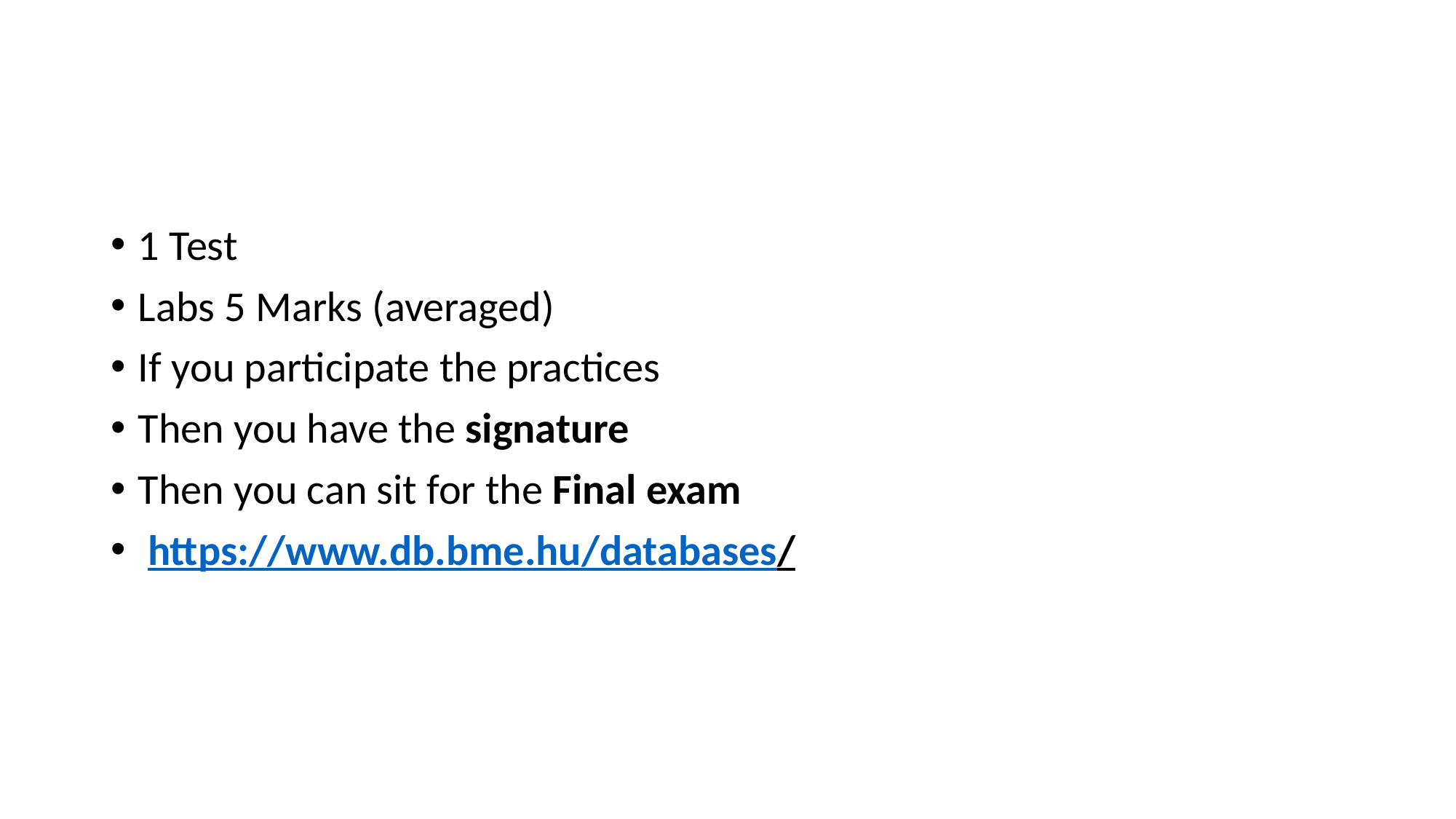

#
1 Test
Labs 5 Marks (averaged)
If you participate the practices
Then you have the signature
Then you can sit for the Final exam
 https://www.db.bme.hu/databases/